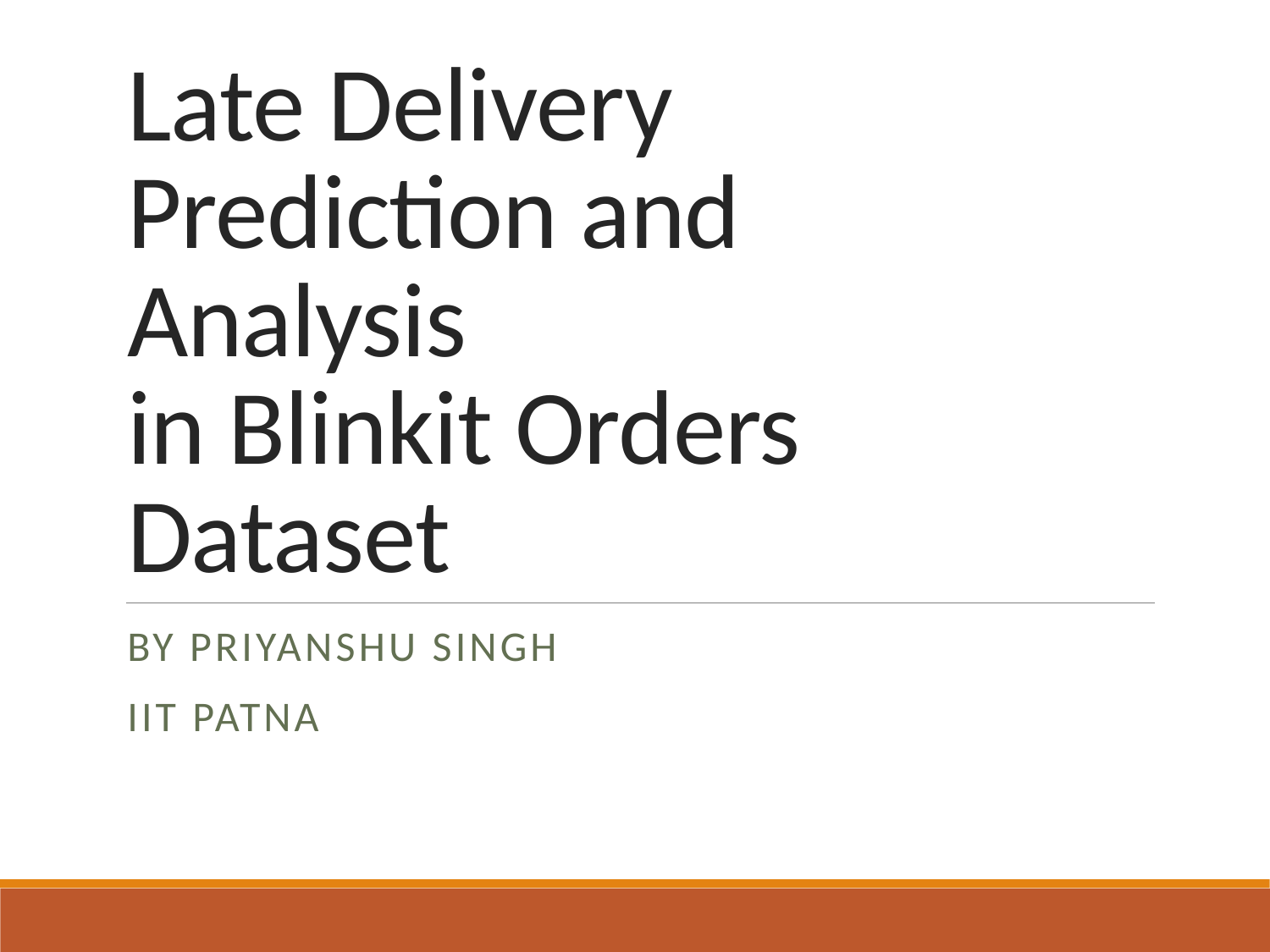

# Late Delivery Prediction and Analysis
in Blinkit Orders Dataset
By Priyanshu Singh
IIT Patna